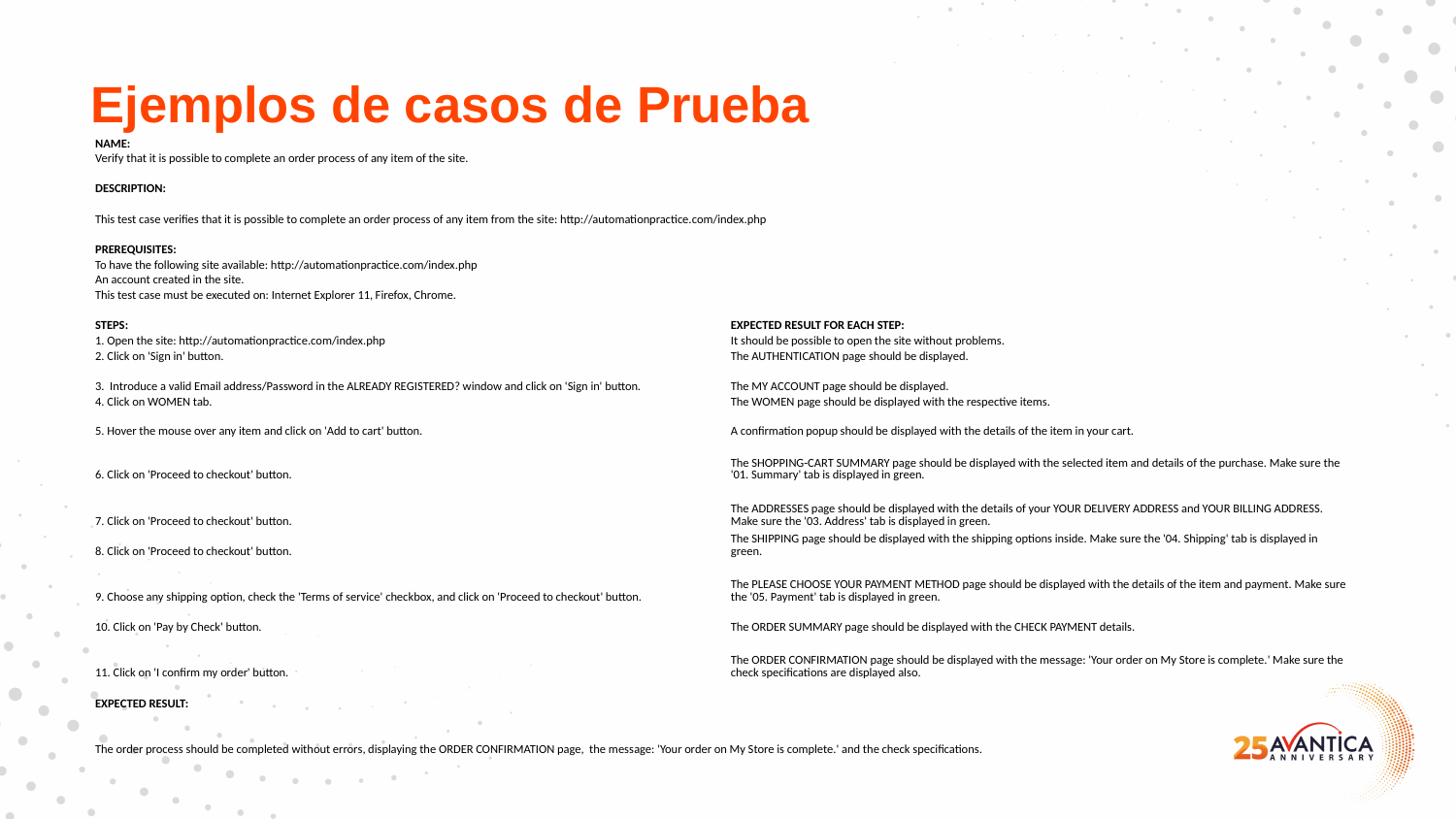

Ejemplos de casos de Prueba
| NAME: |  |
| --- | --- |
| Verify that it is possible to complete an order process of any item of the site. |  |
|  |  |
| DESCRIPTION: |  |
| This test case verifies that it is possible to complete an order process of any item from the site: http://automationpractice.com/index.php |  |
|  |  |
| PREREQUISITES: |  |
| To have the following site available: http://automationpractice.com/index.php |  |
| An account created in the site. |  |
| This test case must be executed on: Internet Explorer 11, Firefox, Chrome. |  |
|  |  |
| STEPS: | EXPECTED RESULT FOR EACH STEP: |
| 1. Open the site: http://automationpractice.com/index.php | It should be possible to open the site without problems. |
| 2. Click on 'Sign in' button. | The AUTHENTICATION page should be displayed. |
| 3. Introduce a valid Email address/Password in the ALREADY REGISTERED? window and click on 'Sign in' button. | The MY ACCOUNT page should be displayed. |
| 4. Click on WOMEN tab. | The WOMEN page should be displayed with the respective items. |
| 5. Hover the mouse over any item and click on 'Add to cart' button. | A confirmation popup should be displayed with the details of the item in your cart. |
| 6. Click on 'Proceed to checkout' button. | The SHOPPING-CART SUMMARY page should be displayed with the selected item and details of the purchase. Make sure the '01. Summary' tab is displayed in green. |
| 7. Click on 'Proceed to checkout' button. | The ADDRESSES page should be displayed with the details of your YOUR DELIVERY ADDRESS and YOUR BILLING ADDRESS. Make sure the '03. Address' tab is displayed in green. |
| 8. Click on 'Proceed to checkout' button. | The SHIPPING page should be displayed with the shipping options inside. Make sure the '04. Shipping' tab is displayed in green. |
| 9. Choose any shipping option, check the 'Terms of service' checkbox, and click on 'Proceed to checkout' button. | The PLEASE CHOOSE YOUR PAYMENT METHOD page should be displayed with the details of the item and payment. Make sure the '05. Payment' tab is displayed in green. |
| 10. Click on 'Pay by Check' button. | The ORDER SUMMARY page should be displayed with the CHECK PAYMENT details. |
| 11. Click on 'I confirm my order' button. | The ORDER CONFIRMATION page should be displayed with the message: 'Your order on My Store is complete.' Make sure the check specifications are displayed also. |
|  |  |
| EXPECTED RESULT: |  |
| The order process should be completed without errors, displaying the ORDER CONFIRMATION page, the message: 'Your order on My Store is complete.' and the check specifications. |  |